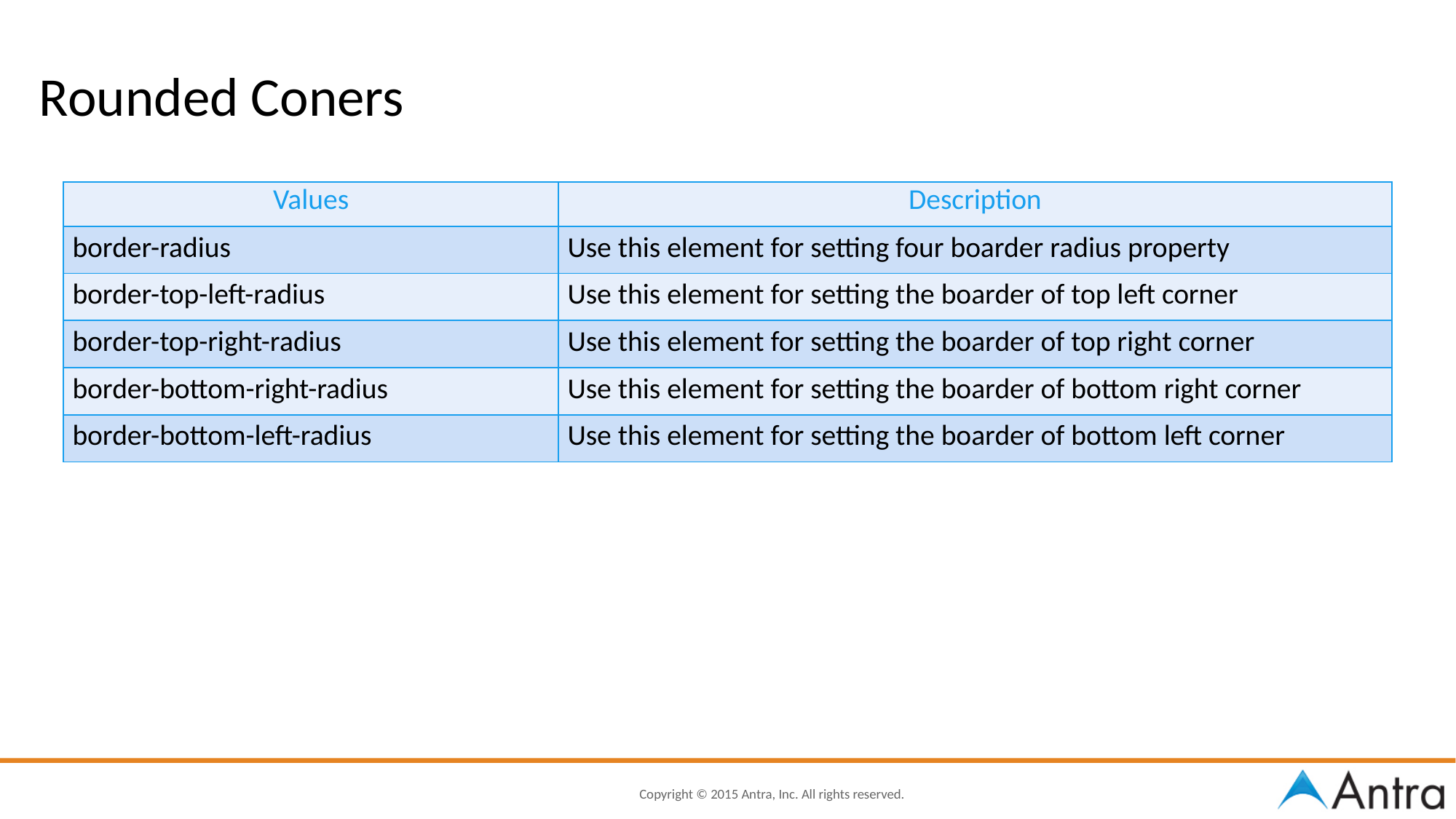

# Rounded Coners
| Values | Description |
| --- | --- |
| border-radius | Use this element for setting four boarder radius property |
| border-top-left-radius | Use this element for setting the boarder of top left corner |
| border-top-right-radius | Use this element for setting the boarder of top right corner |
| border-bottom-right-radius | Use this element for setting the boarder of bottom right corner |
| border-bottom-left-radius | Use this element for setting the boarder of bottom left corner |